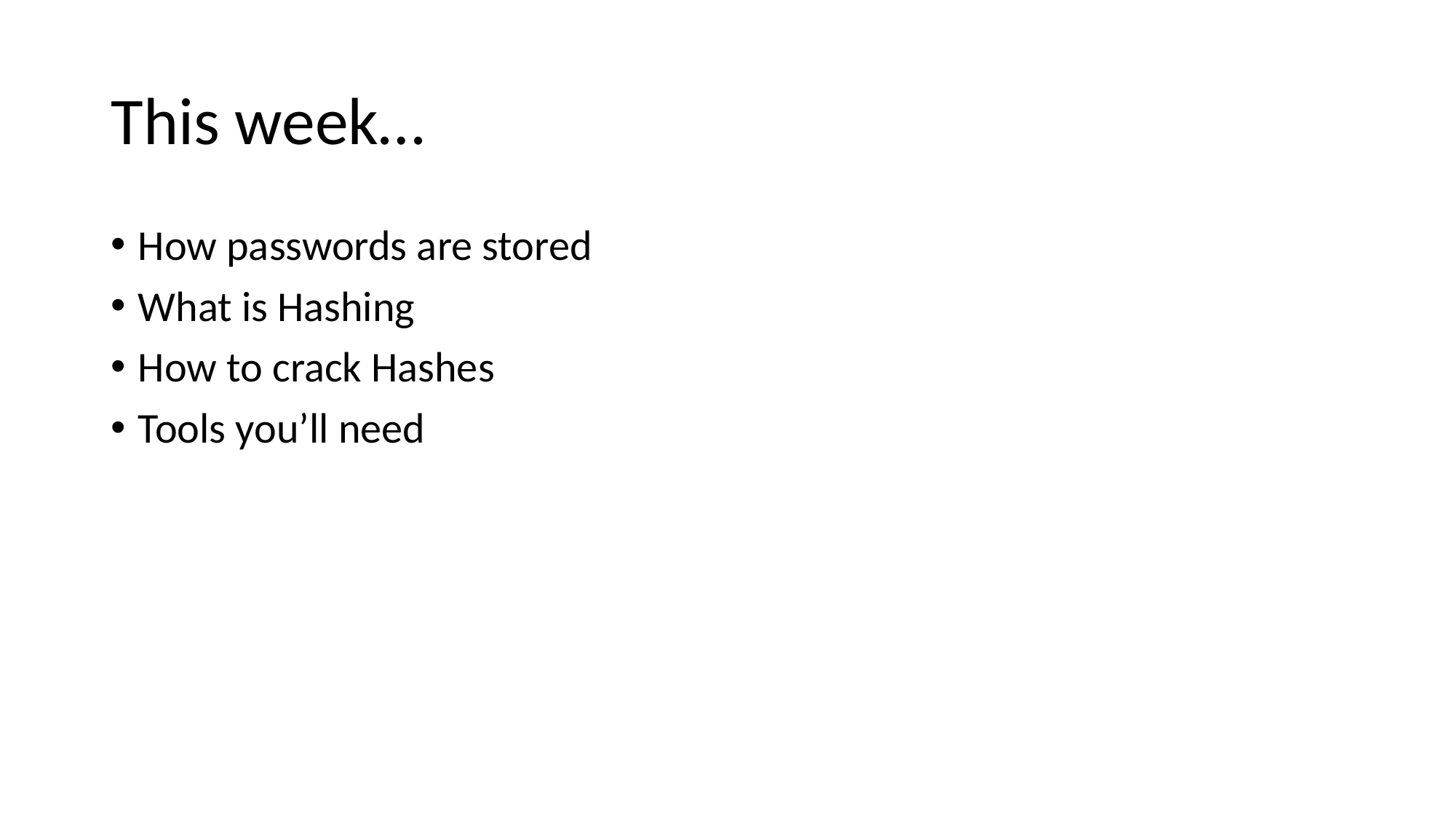

# This week…
How passwords are stored
What is Hashing
How to crack Hashes
Tools you’ll need